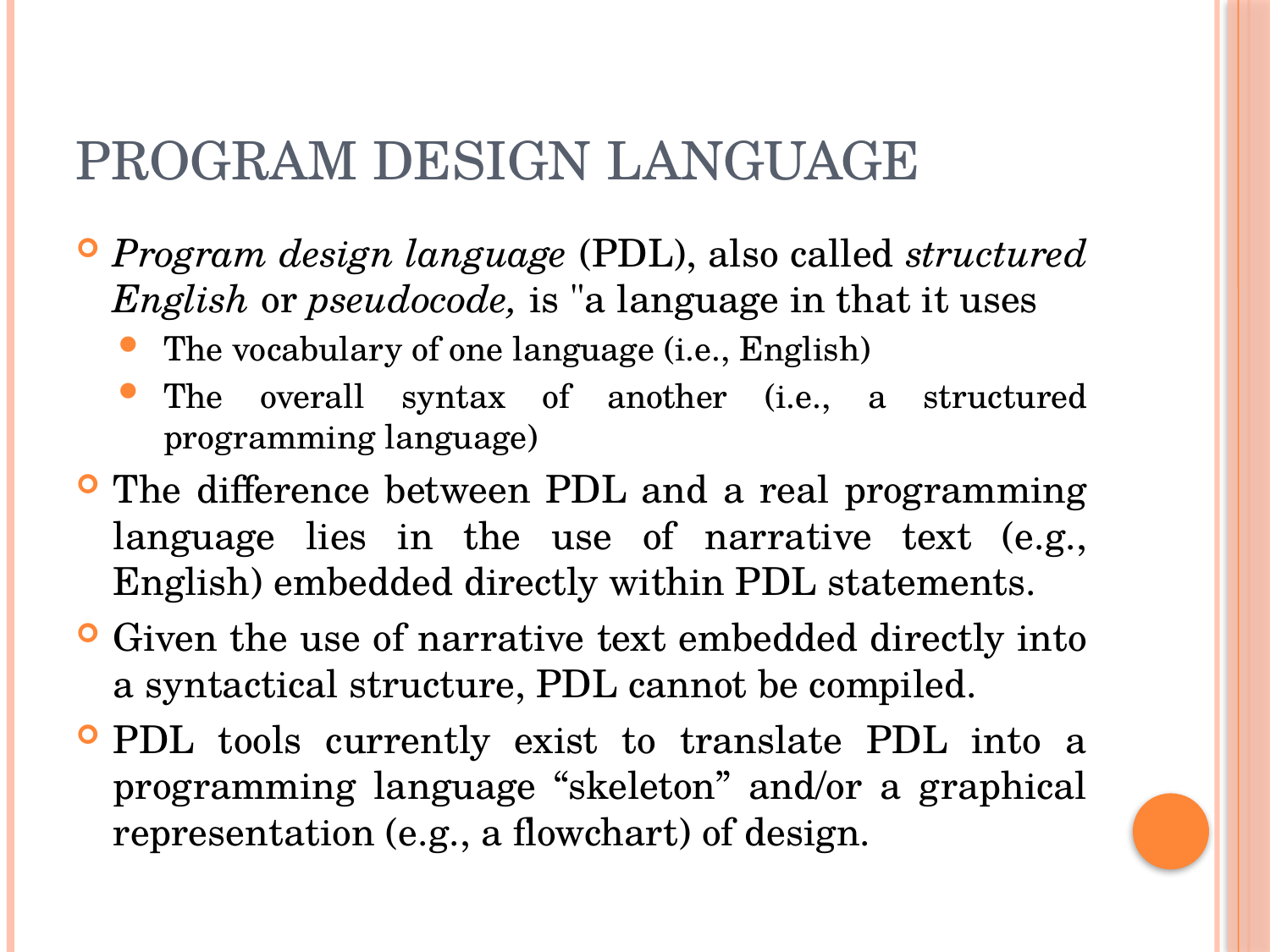

# Program Design Language
Program design language (PDL), also called structured English or pseudocode, is "a language in that it uses
The vocabulary of one language (i.e., English)
The overall syntax of another (i.e., a structured programming language)
The difference between PDL and a real programming language lies in the use of narrative text (e.g., English) embedded directly within PDL statements.
Given the use of narrative text embedded directly into a syntactical structure, PDL cannot be compiled.
PDL tools currently exist to translate PDL into a programming language “skeleton” and/or a graphical representation (e.g., a flowchart) of design.